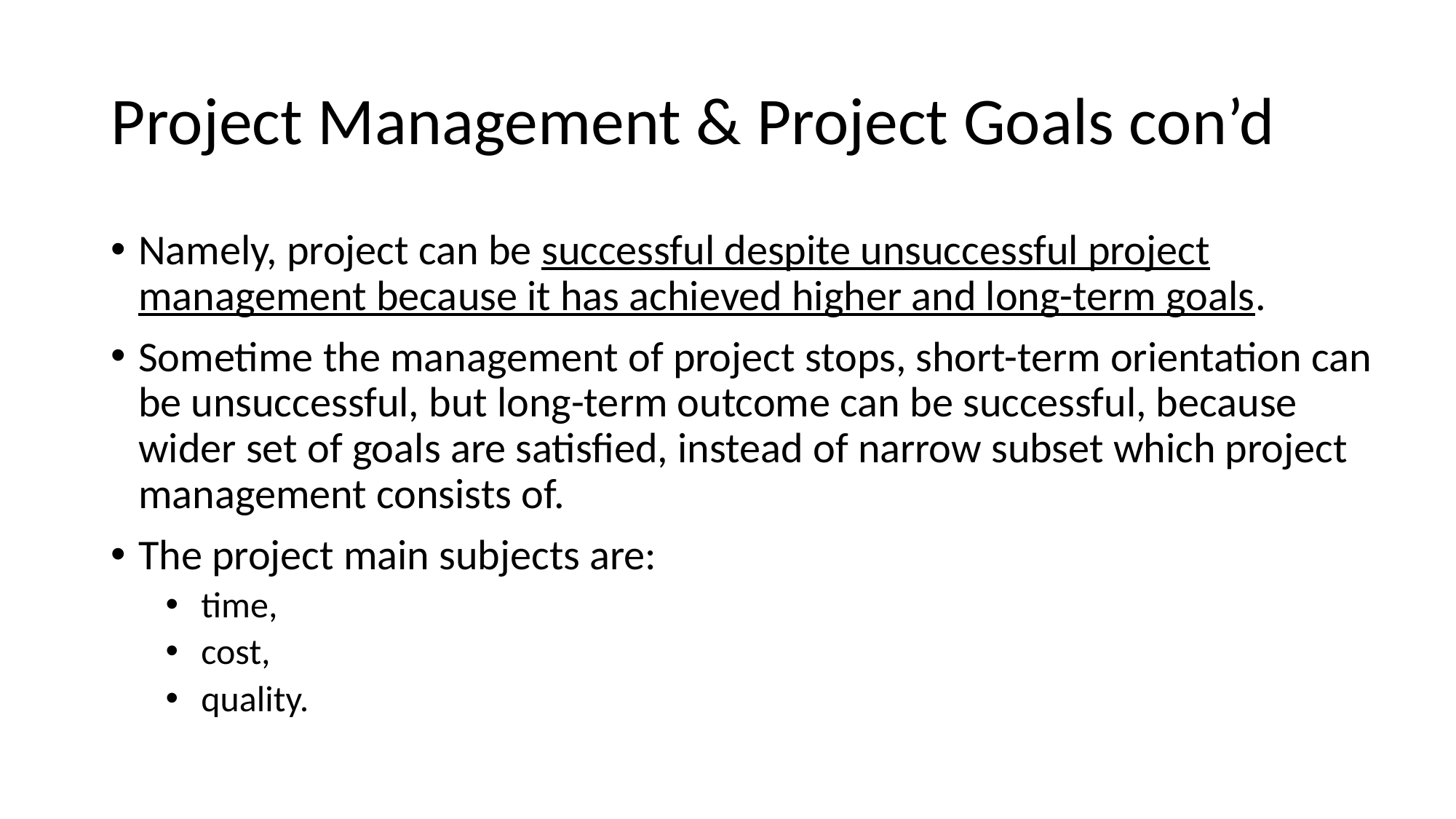

# Project Management & Project Goals con’d
Namely, project can be successful despite unsuccessful project management because it has achieved higher and long-term goals.
Sometime the management of project stops, short-term orientation can be unsuccessful, but long-term outcome can be successful, because wider set of goals are satisfied, instead of narrow subset which project management consists of.
The project main subjects are:
 time,
 cost,
 quality.